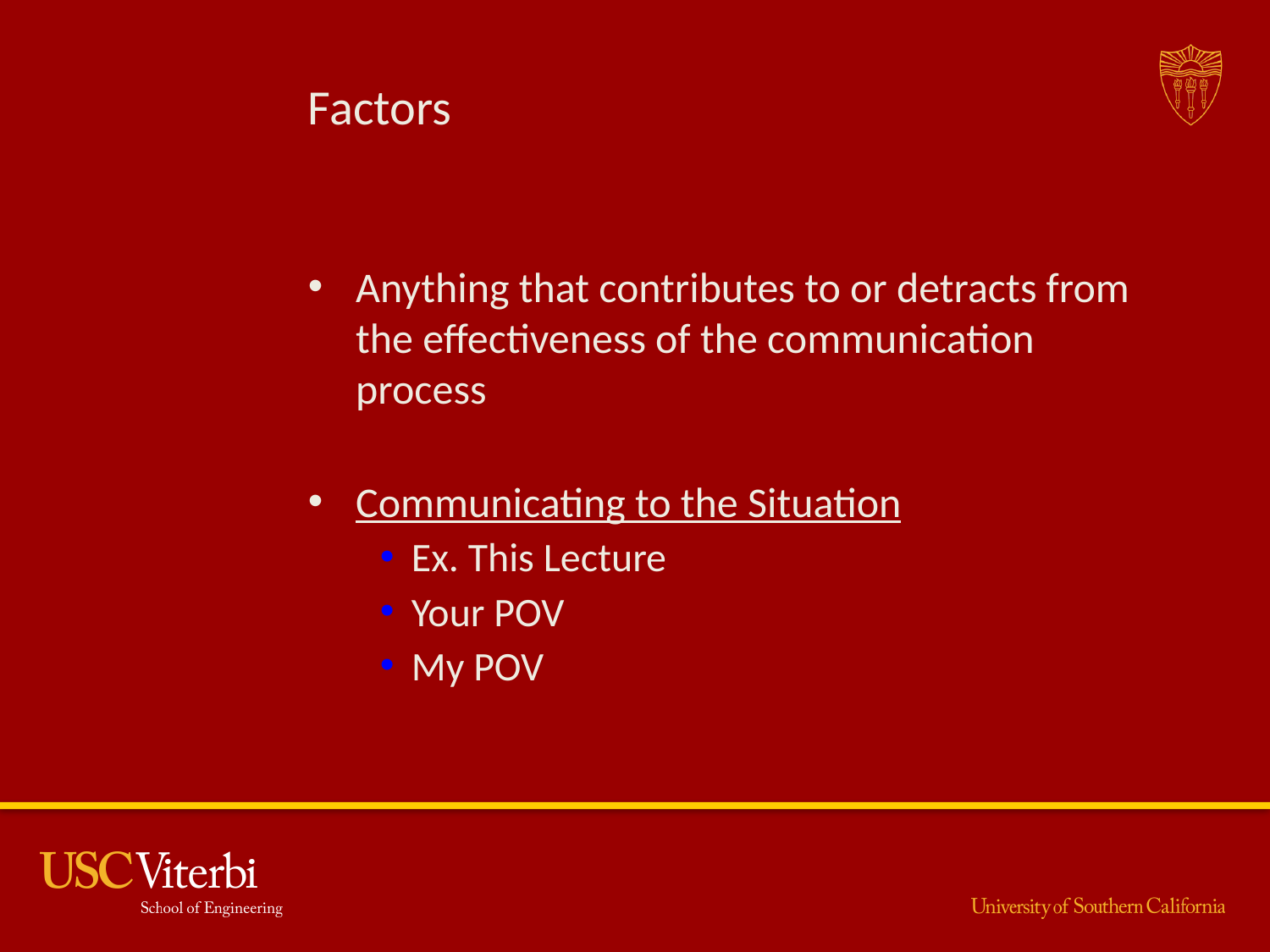

# Factors
Anything that contributes to or detracts from the effectiveness of the communication process

Communicating to the Situation
Ex. This Lecture
Your POV
My POV